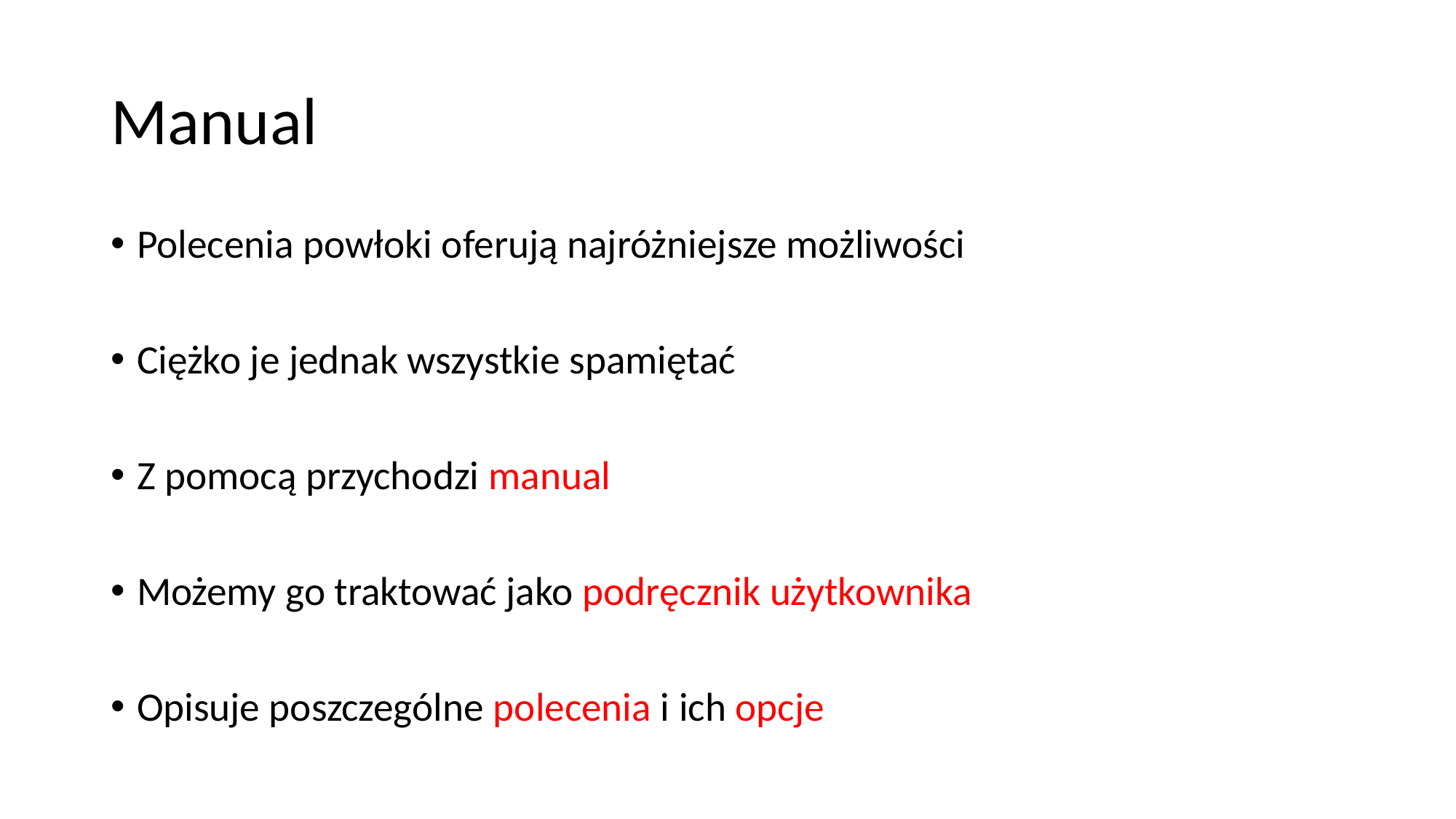

# Manual
Polecenia powłoki oferują najróżniejsze możliwości

Ciężko je jednak wszystkie spamiętać

Z pomocą przychodzi manual

Możemy go traktować jako podręcznik użytkownika

Opisuje poszczególne polecenia i ich opcje